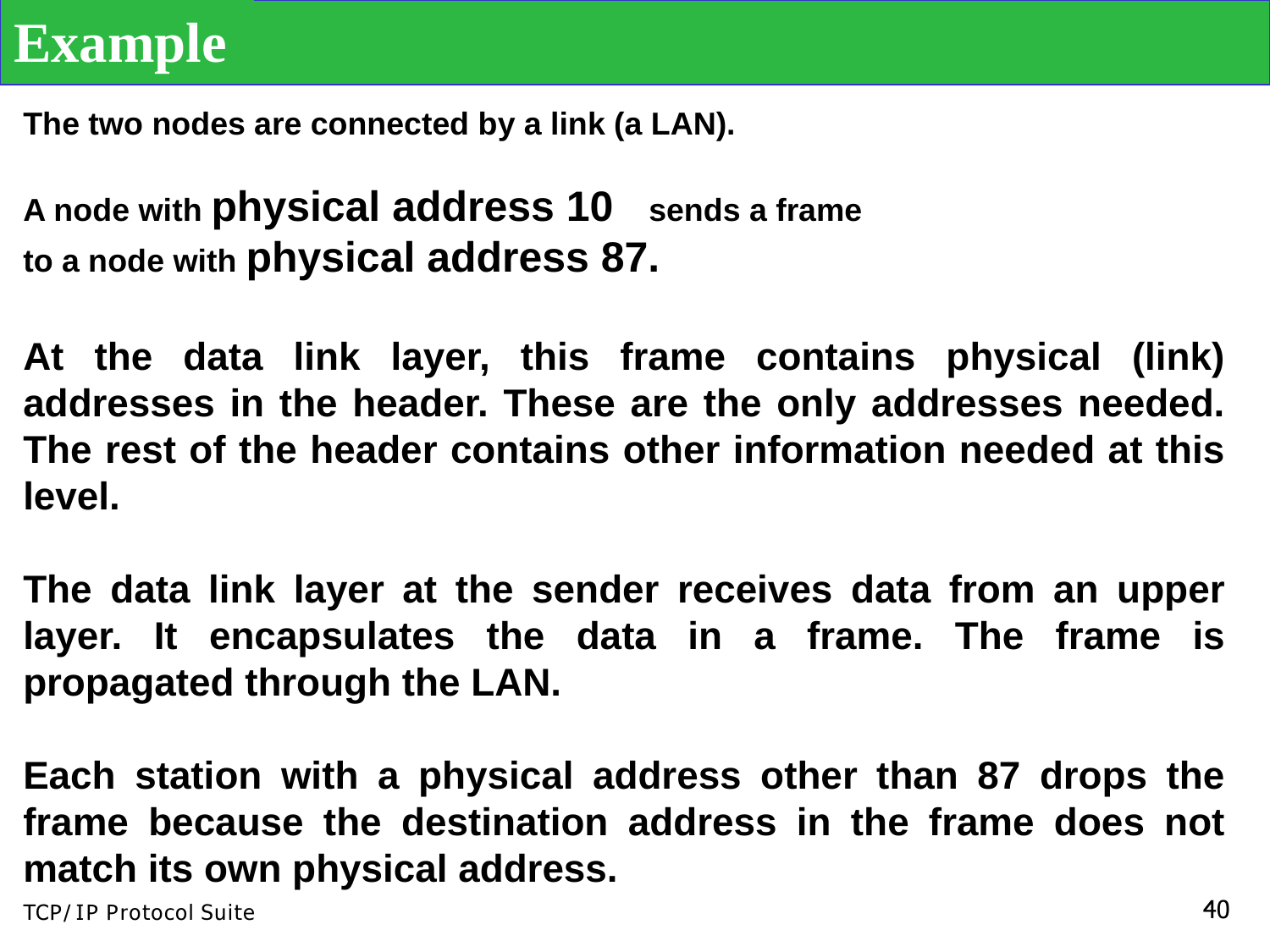

Example
The two nodes are connected by a link (a LAN).

A node with physical address 10   sends a frame
to a node with physical address 87.

At the data link layer, this frame contains physical (link) addresses in the header. These are the only addresses needed. The rest of the header contains other information needed at this level.

The data link layer at the sender receives data from an upper layer. It encapsulates the data in a frame. The frame is propagated through the LAN.

Each station with a physical address other than 87 drops the frame because the destination address in the frame does not match its own physical address.

40
TCP/IP Protocol Suite